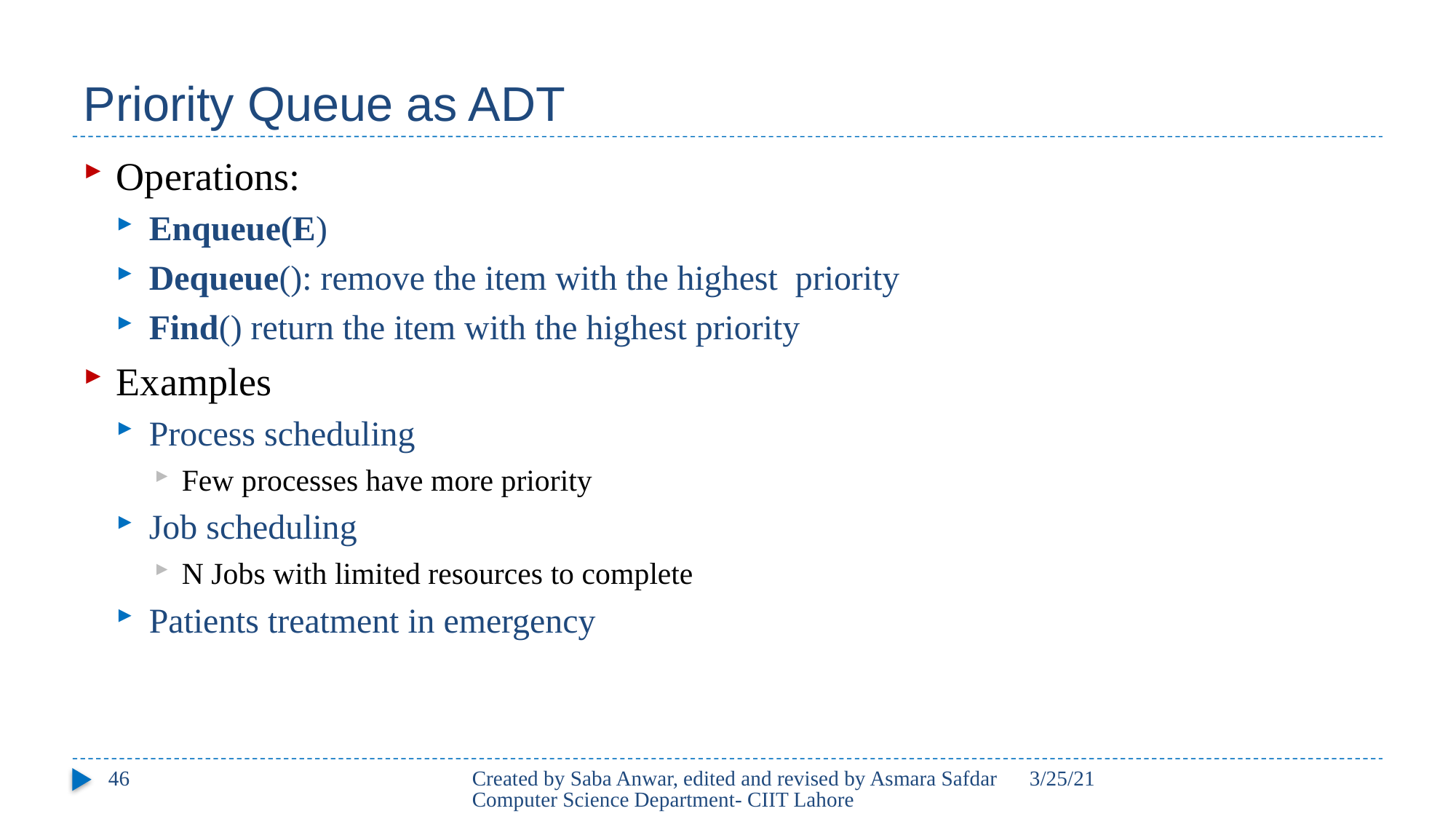

# Priority Queue as ADT
Operations:
Enqueue(E)
Dequeue(): remove the item with the highest  priority
Find() return the item with the highest priority
Examples
Process scheduling
Few processes have more priority
Job scheduling
N Jobs with limited resources to complete
Patients treatment in emergency
46
Created by Saba Anwar, edited and revised by Asmara Safdar Computer Science Department- CIIT Lahore
3/25/21